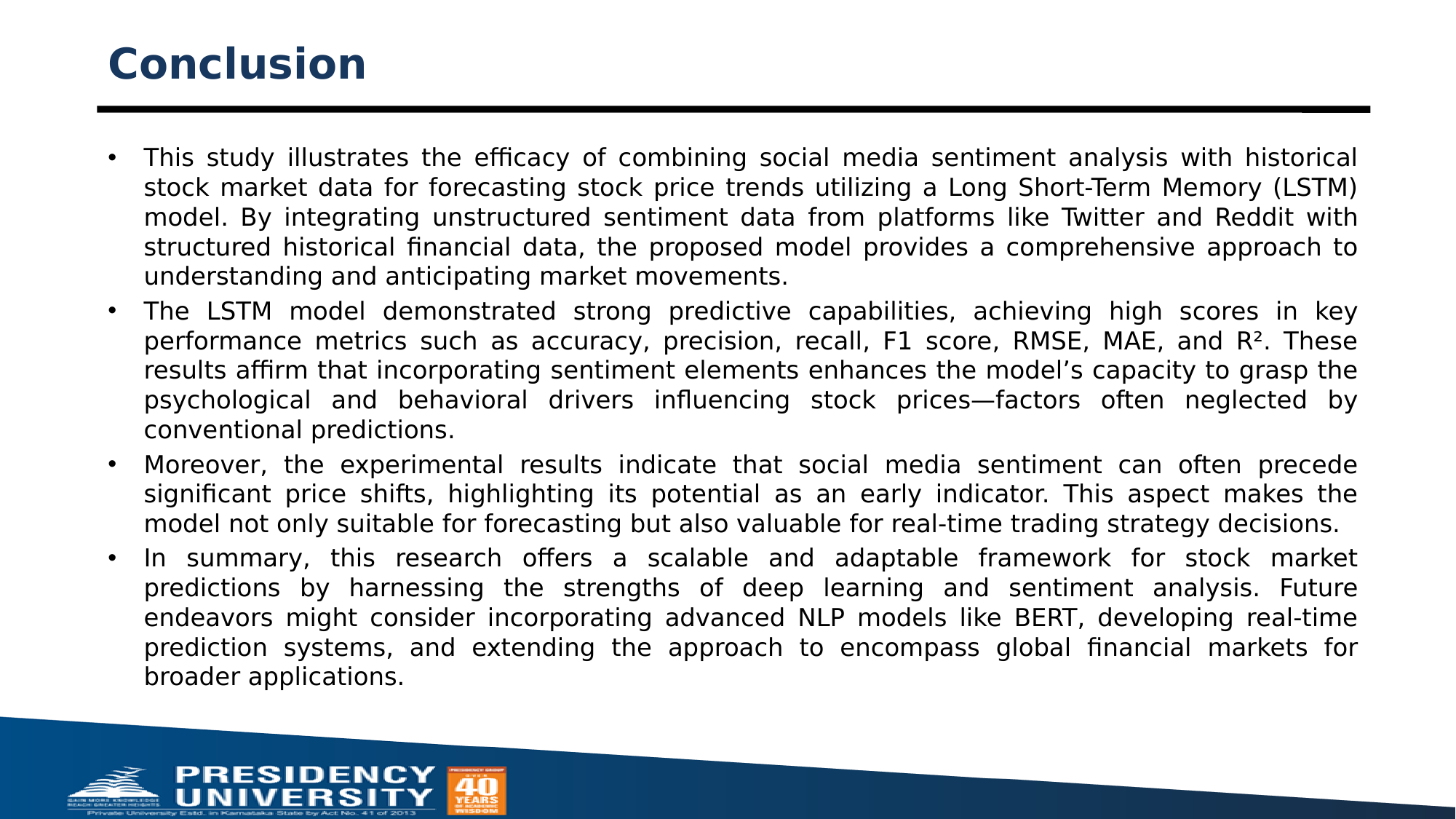

# Conclusion
This study illustrates the efficacy of combining social media sentiment analysis with historical stock market data for forecasting stock price trends utilizing a Long Short-Term Memory (LSTM) model. By integrating unstructured sentiment data from platforms like Twitter and Reddit with structured historical financial data, the proposed model provides a comprehensive approach to understanding and anticipating market movements.
The LSTM model demonstrated strong predictive capabilities, achieving high scores in key performance metrics such as accuracy, precision, recall, F1 score, RMSE, MAE, and R². These results affirm that incorporating sentiment elements enhances the model’s capacity to grasp the psychological and behavioral drivers influencing stock prices—factors often neglected by conventional predictions.
Moreover, the experimental results indicate that social media sentiment can often precede significant price shifts, highlighting its potential as an early indicator. This aspect makes the model not only suitable for forecasting but also valuable for real-time trading strategy decisions.
In summary, this research offers a scalable and adaptable framework for stock market predictions by harnessing the strengths of deep learning and sentiment analysis. Future endeavors might consider incorporating advanced NLP models like BERT, developing real-time prediction systems, and extending the approach to encompass global financial markets for broader applications.